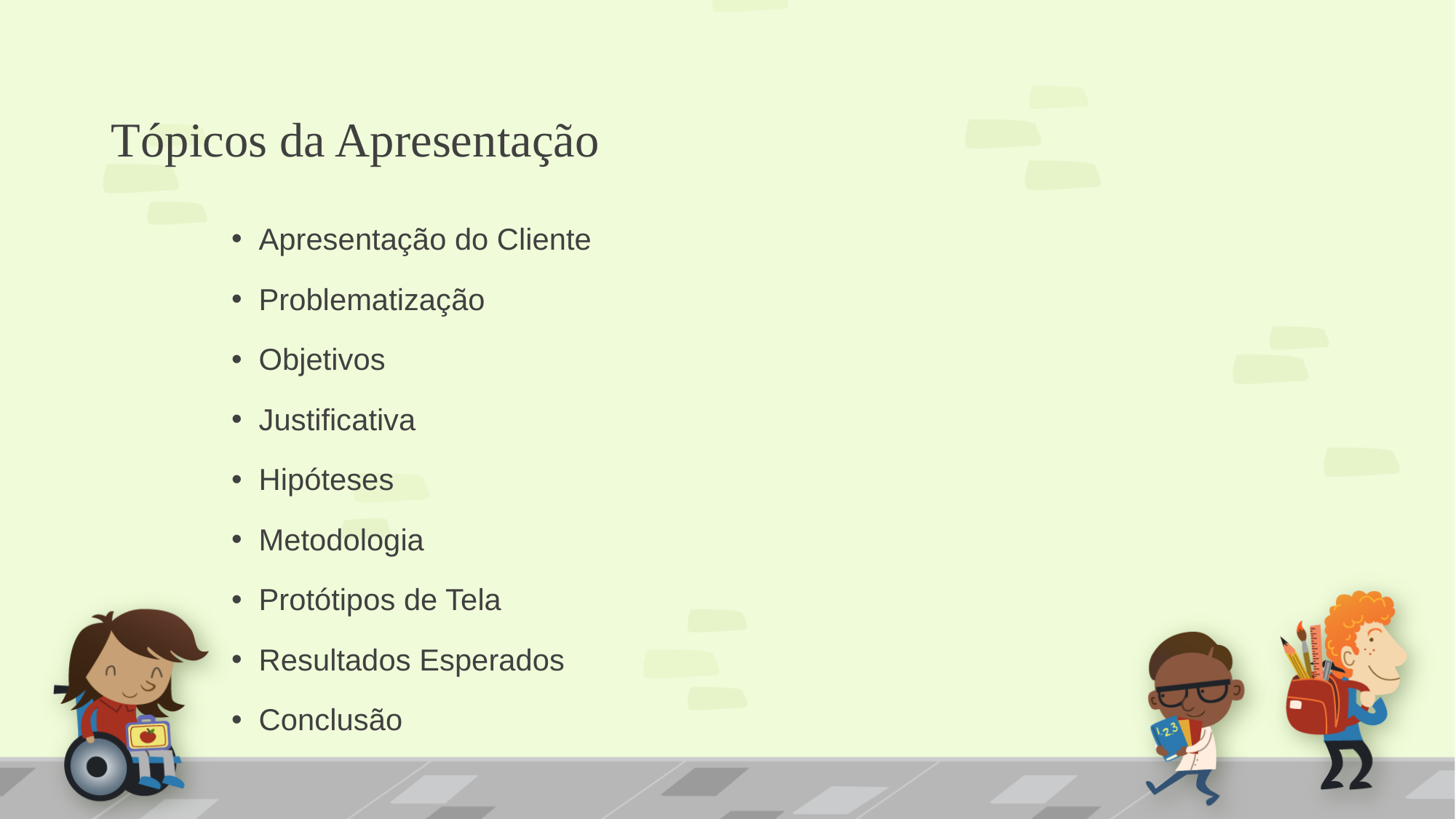

OBSERVAÇÃO:
Para mudar imagens deste slide, selecione uma imagem e exclua-a. Em seguida, clique no botão Inserir Imagem
no espaço reservado para inserir sua própria imagem.
# Tópicos da Apresentação
Apresentação do Cliente
Problematização
Objetivos
Justificativa
Hipóteses
Metodologia
Protótipos de Tela
Resultados Esperados
Conclusão